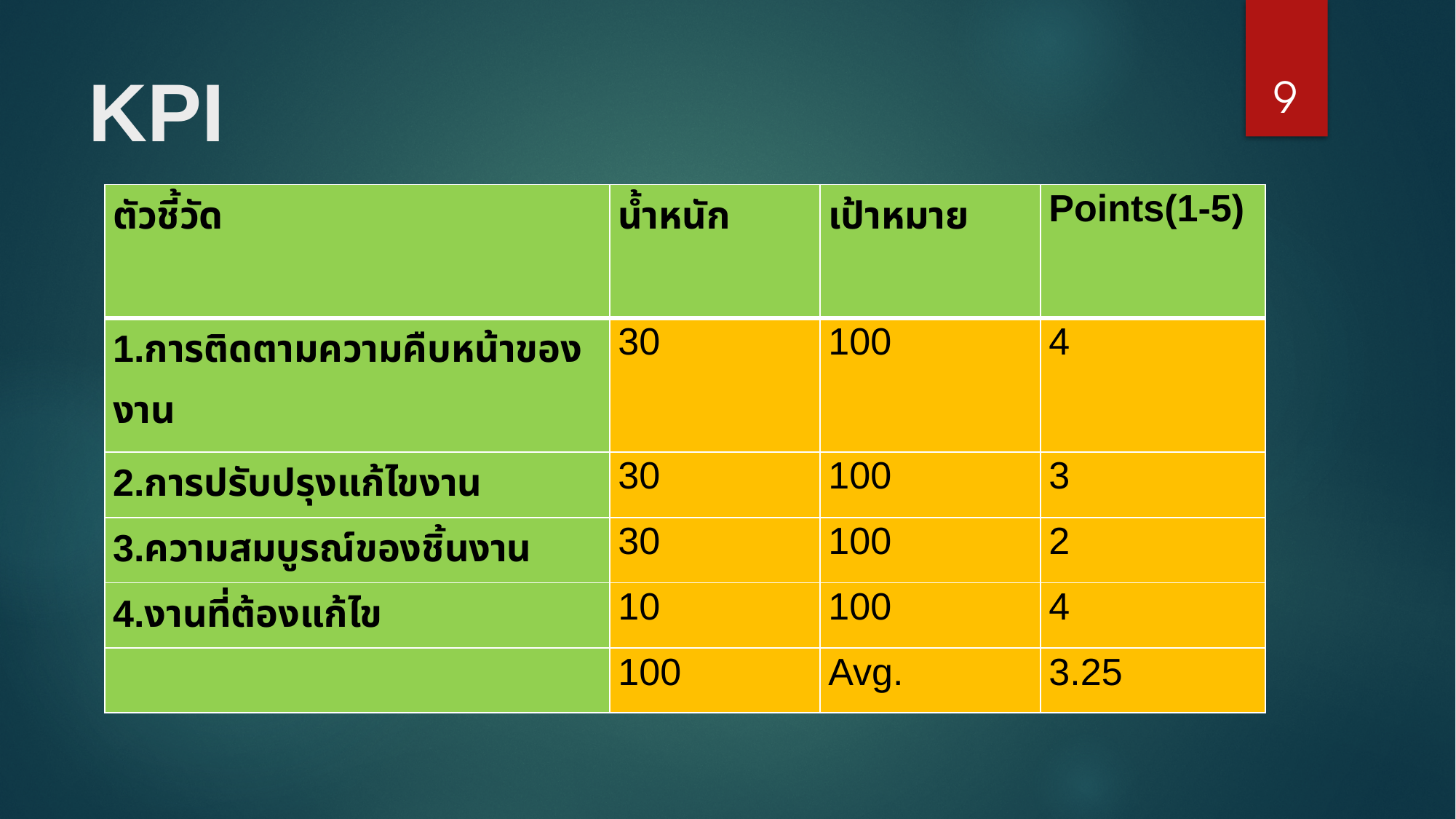

9
# KPI
| ตัวชี้วัด | น้ำหนัก | เป้าหมาย | Points(1-5) |
| --- | --- | --- | --- |
| 1.การติดตามความคืบหน้าของงาน | 30 | 100 | 4 |
| 2.การปรับปรุงแก้ไขงาน | 30 | 100 | 3 |
| 3.ความสมบูรณ์ของชิ้นงาน | 30 | 100 | 2 |
| 4.งานที่ต้องแก้ไข | 10 | 100 | 4 |
|  | 100 | Avg. | 3.25 |